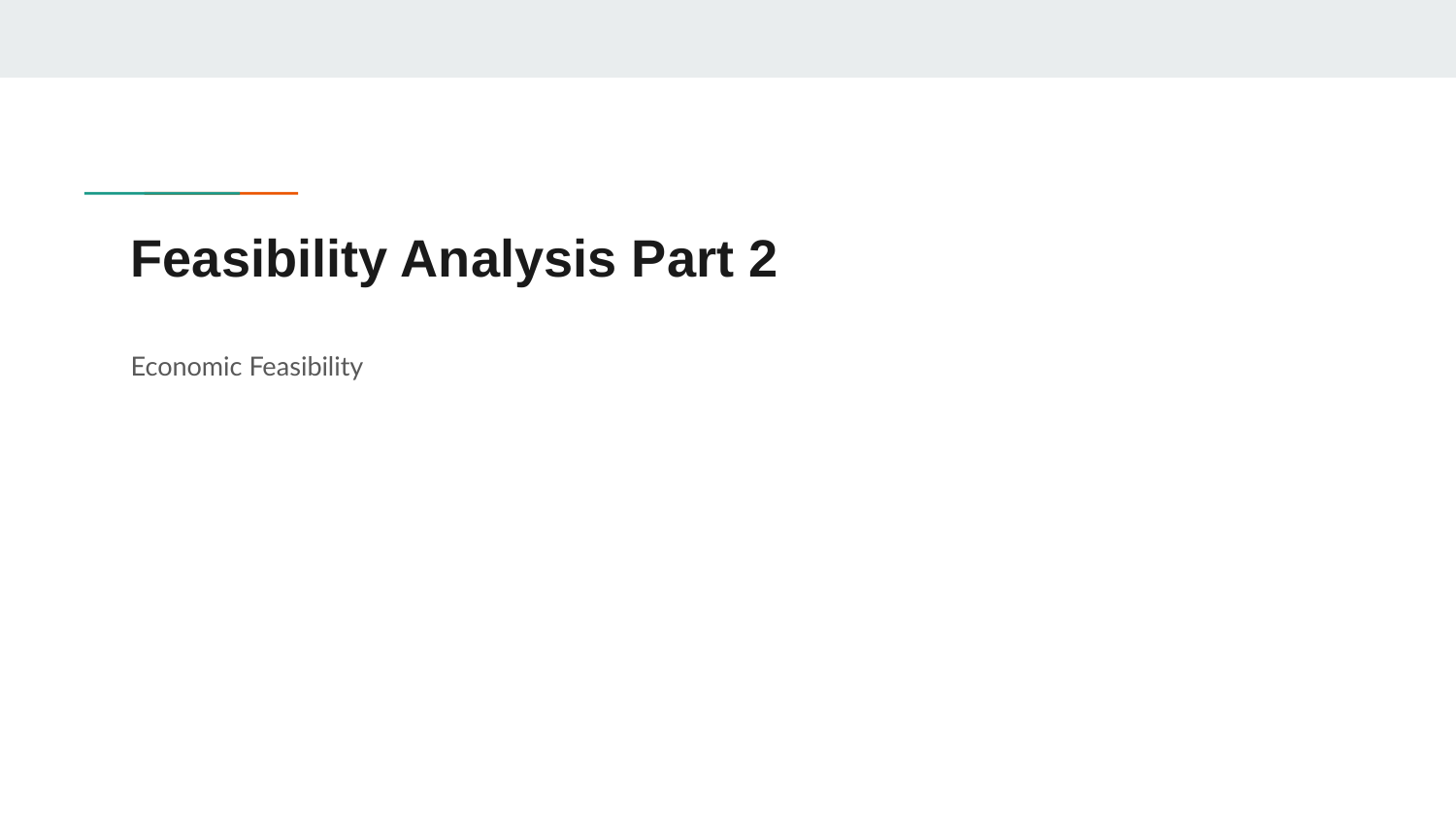

# Feasibility Analysis Part 2

Economic Feasibility